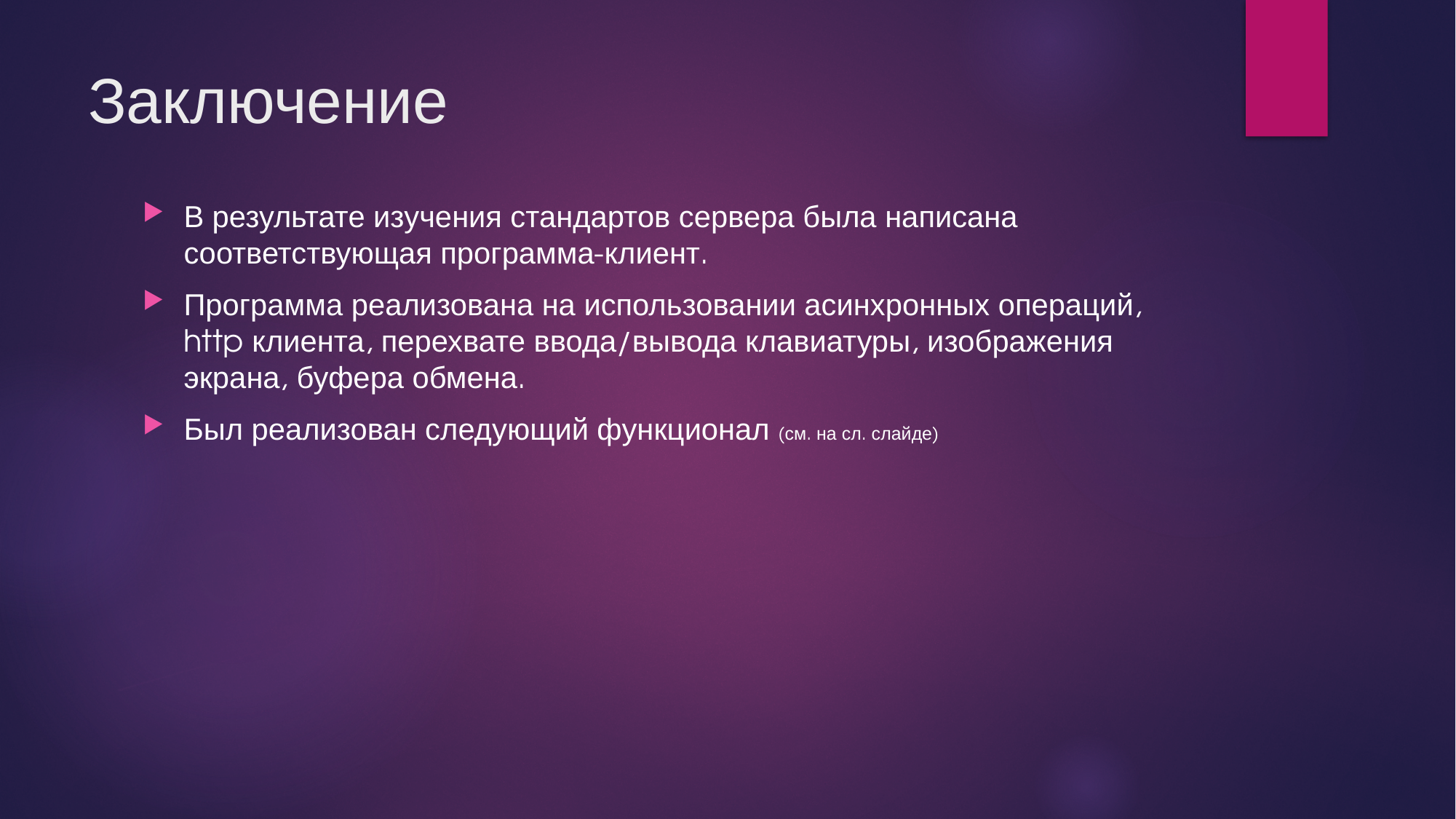

# Заключение
В результате изучения стандартов сервера была написана соответствующая программа-клиент.
Программа реализована на использовании асинхронных операций, http клиента, перехвате ввода/вывода клавиатуры, изображения экрана, буфера обмена.
Был реализован следующий функционал (см. на сл. слайде)